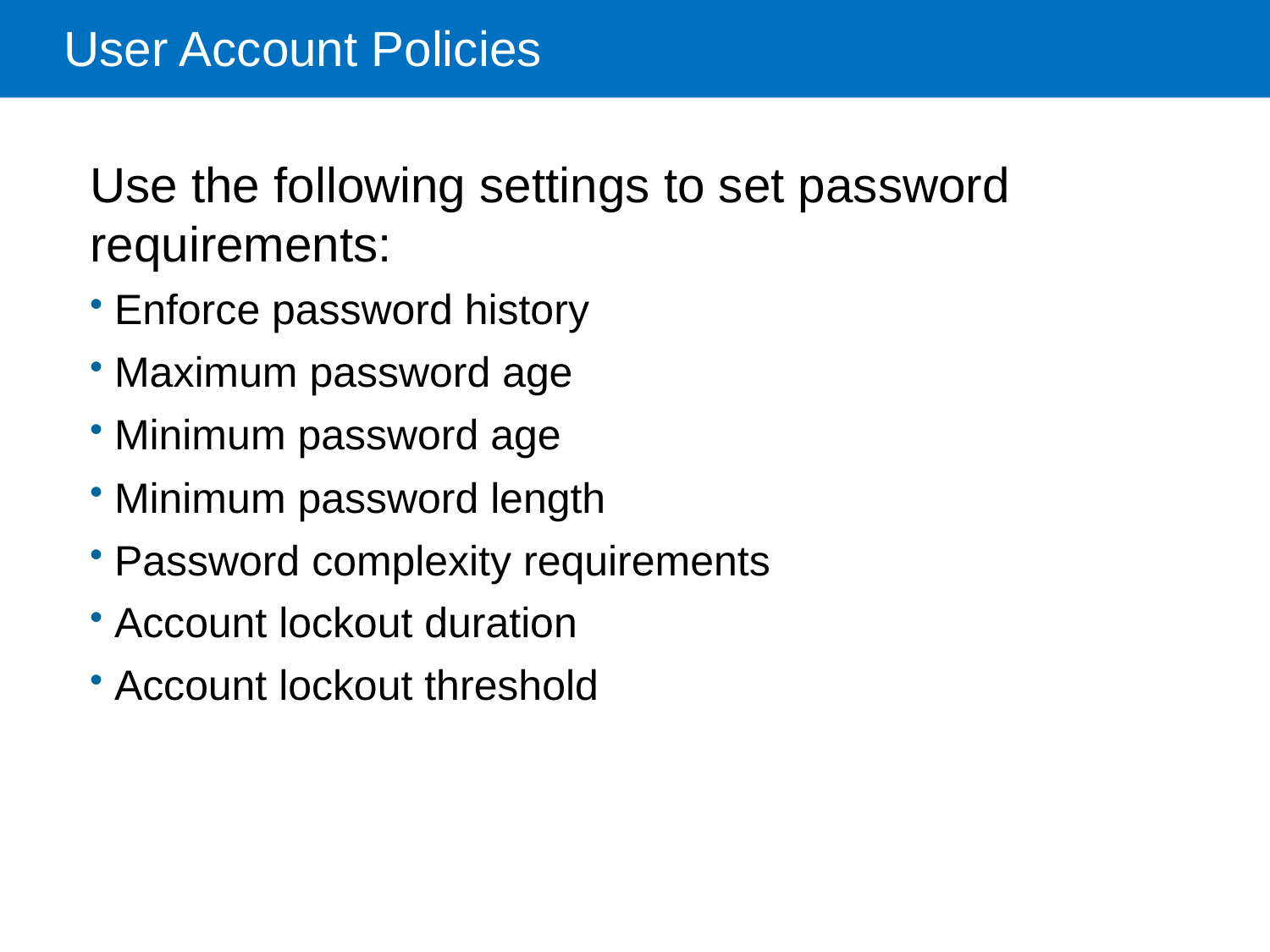

# User Account Policies
Use the following settings to set password requirements:
Enforce password history
Maximum password age
Minimum password age
Minimum password length
Password complexity requirements
Account lockout duration
Account lockout threshold